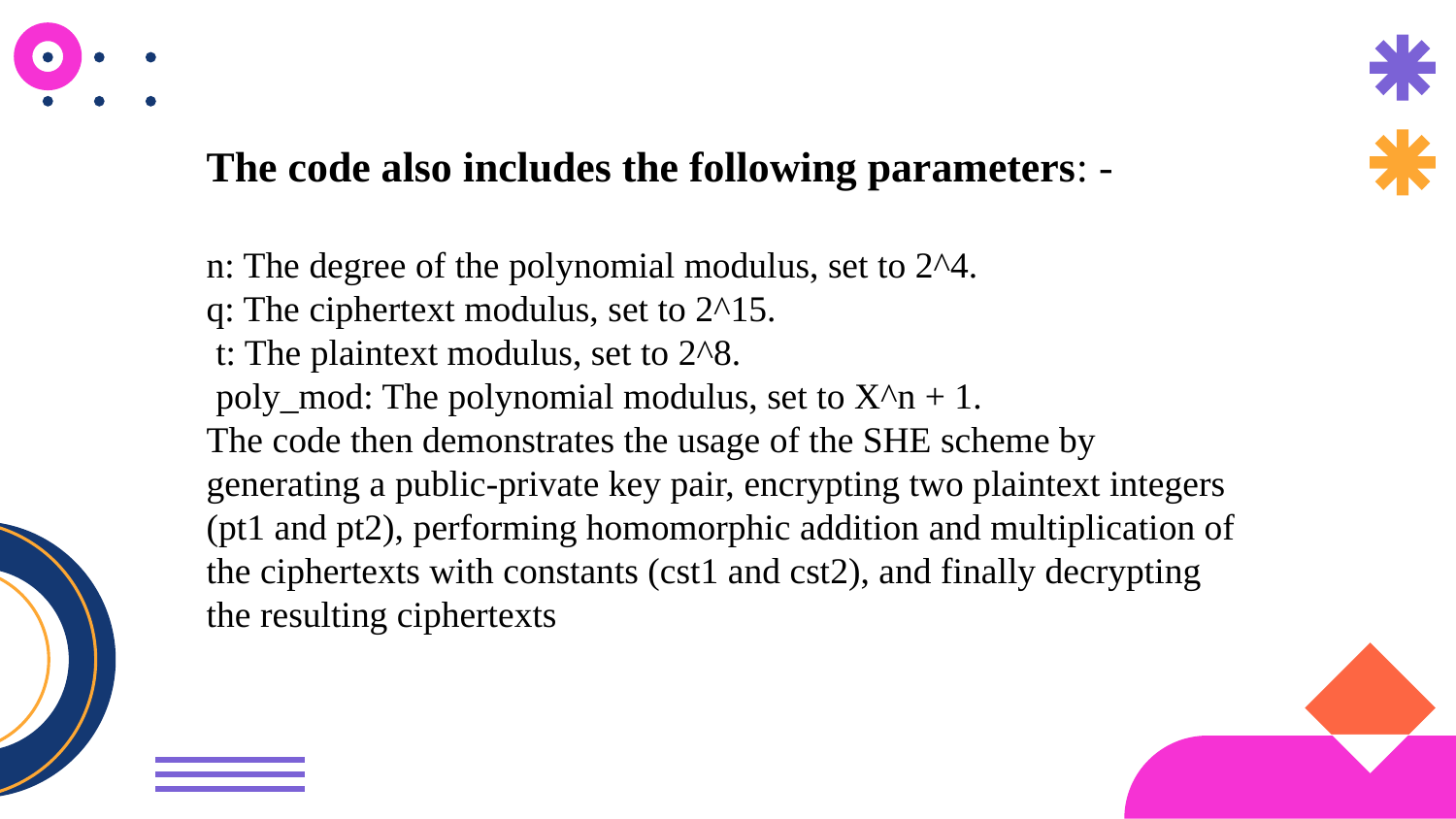

The code also includes the following parameters: -

n: The degree of the polynomial modulus, set to 2^4.
q: The ciphertext modulus, set to 2^15.
 t: The plaintext modulus, set to 2^8.
 poly_mod: The polynomial modulus, set to X^n + 1.
The code then demonstrates the usage of the SHE scheme by generating a public-private key pair, encrypting two plaintext integers (pt1 and pt2), performing homomorphic addition and multiplication of the ciphertexts with constants (cst1 and cst2), and finally decrypting the resulting ciphertexts